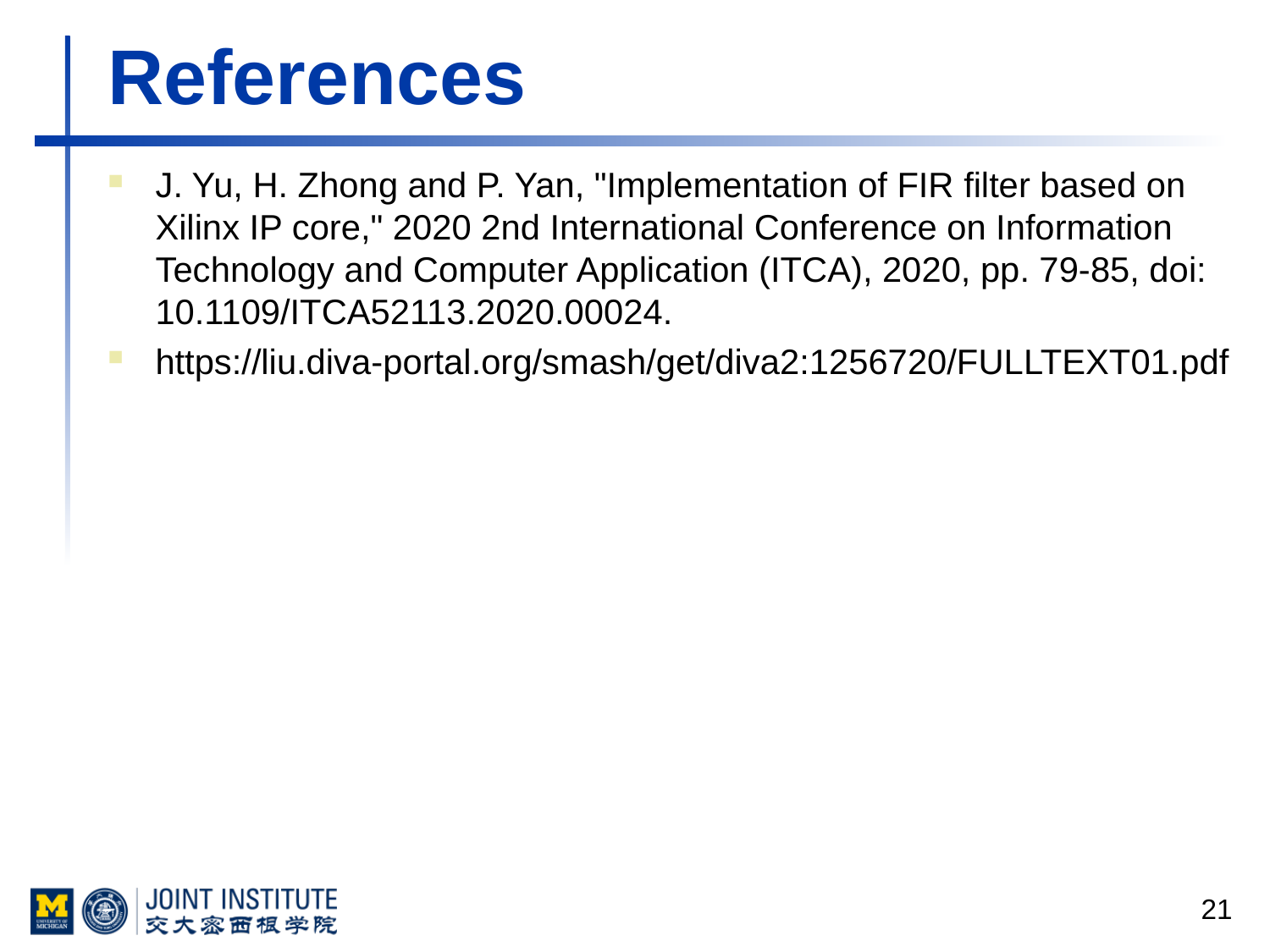

# References
J. Yu, H. Zhong and P. Yan, "Implementation of FIR filter based on Xilinx IP core," 2020 2nd International Conference on Information Technology and Computer Application (ITCA), 2020, pp. 79-85, doi: 10.1109/ITCA52113.2020.00024.
https://liu.diva-portal.org/smash/get/diva2:1256720/FULLTEXT01.pdf

21